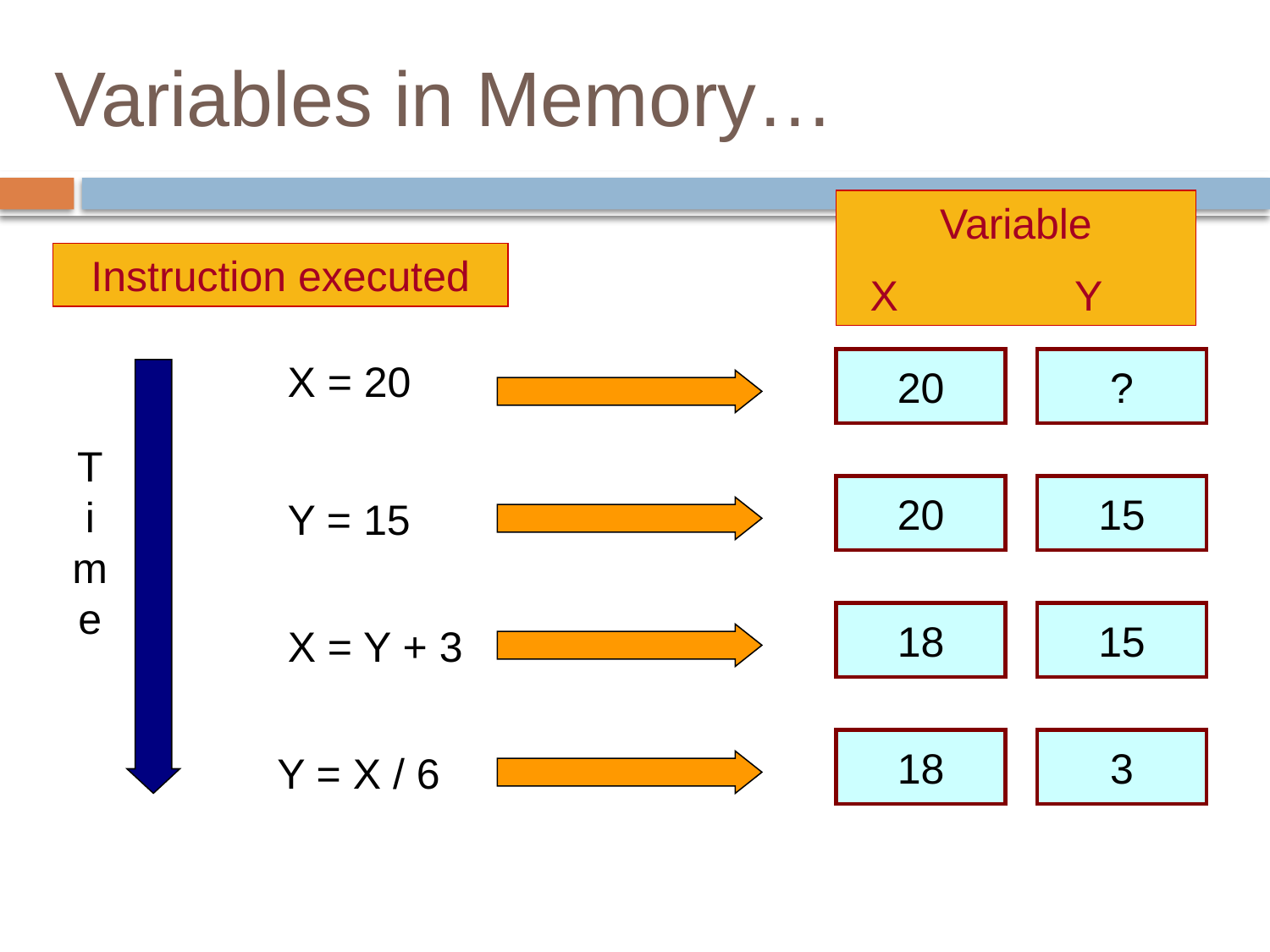

# Variables in Memory…
Variable
X               Y
Instruction executed
X = 20
20
?

T
i
m
e

20
15

Y = 15
18
15

X = Y + 3
18
3

Y = X / 6